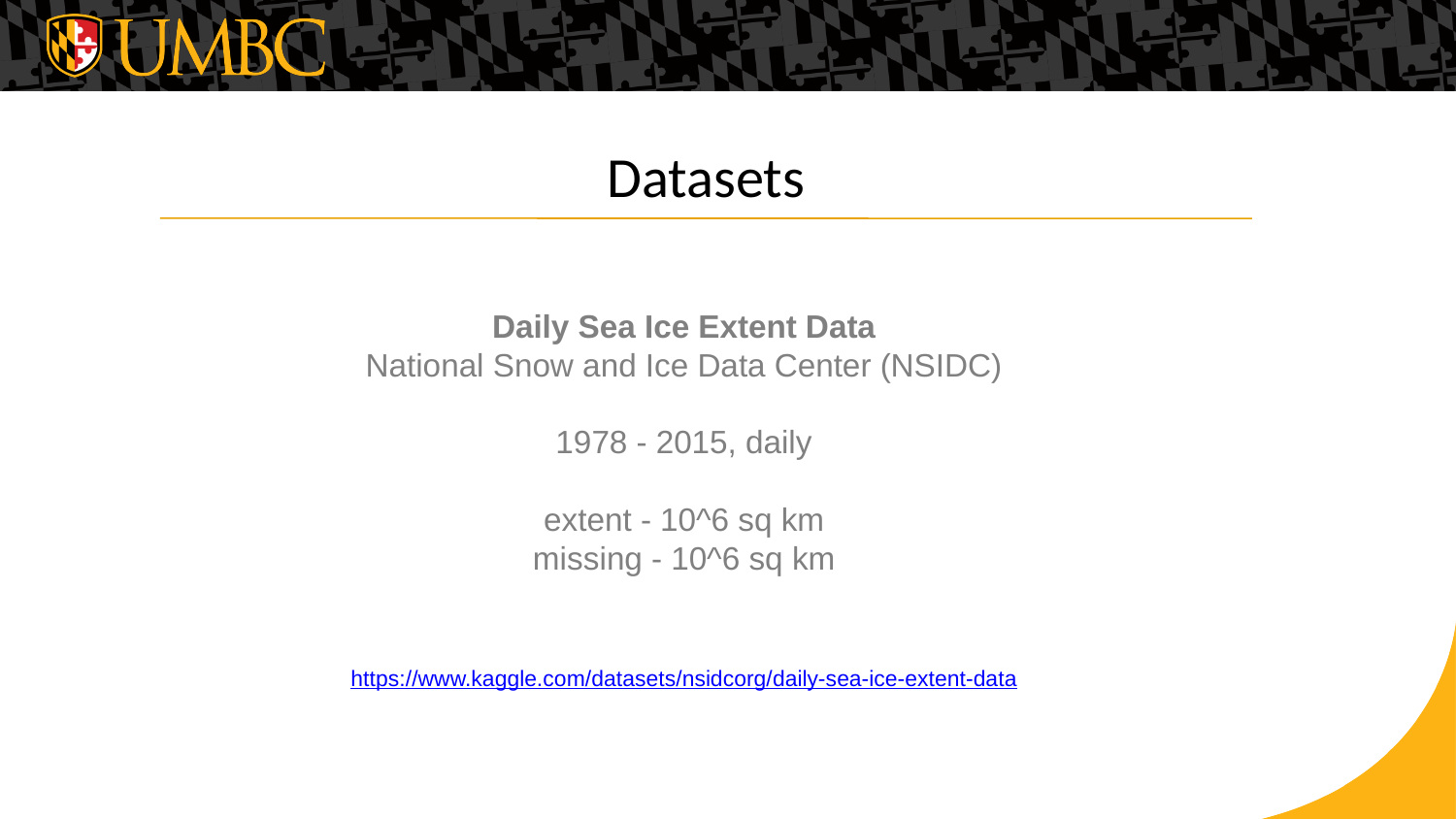

Datasets

Daily Sea Ice Extent Data
National Snow and Ice Data Center (NSIDC)

1978 - 2015, daily

extent - 10^6 sq km
missing - 10^6 sq km

https://www.kaggle.com/datasets/nsidcorg/daily-sea-ice-extent-data